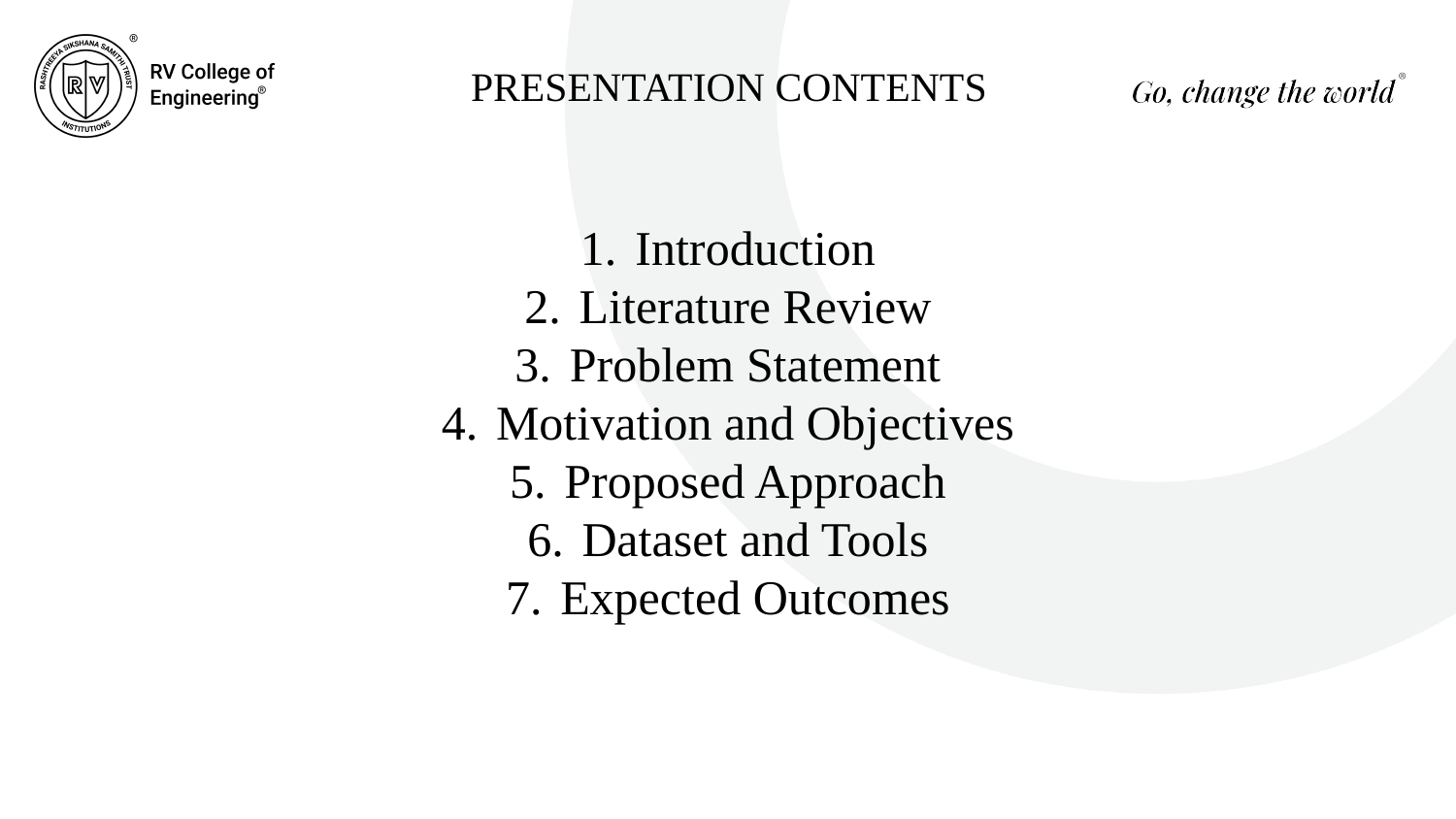

PRESENTATION CONTENTS

Introduction
Literature Review
Problem Statement
Motivation and Objectives
Proposed Approach
Dataset and Tools
Expected Outcomes